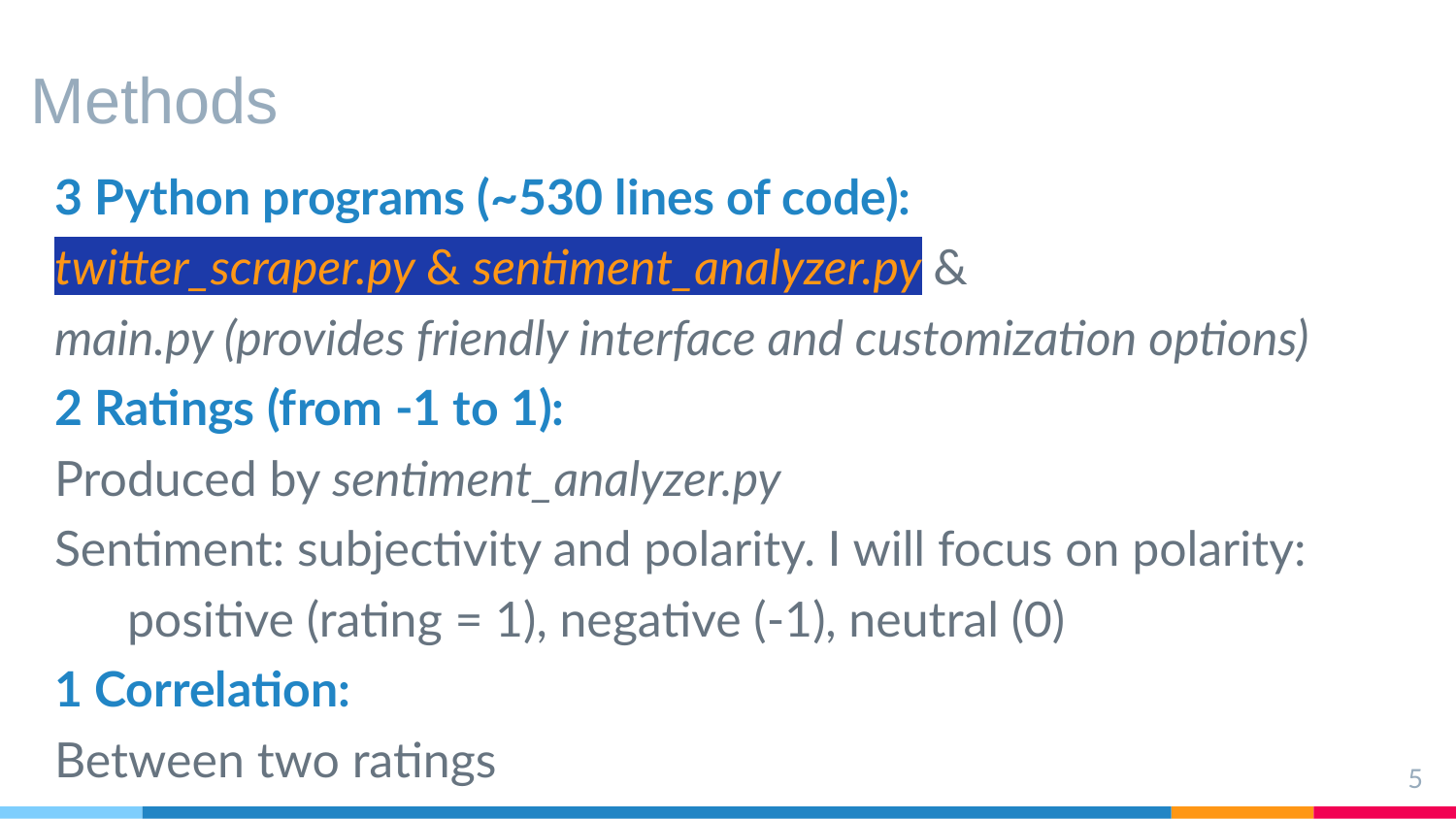

# Methods
3 Python programs (~530 lines of code):
twitter_scraper.py & sentiment_analyzer.py &
main.py (provides friendly interface and customization options)
2 Ratings (from -1 to 1):
Produced by sentiment_analyzer.py
Sentiment: subjectivity and polarity. I will focus on polarity:
positive (rating = 1), negative (-1), neutral (0)
1 Correlation:
Between two ratings
5